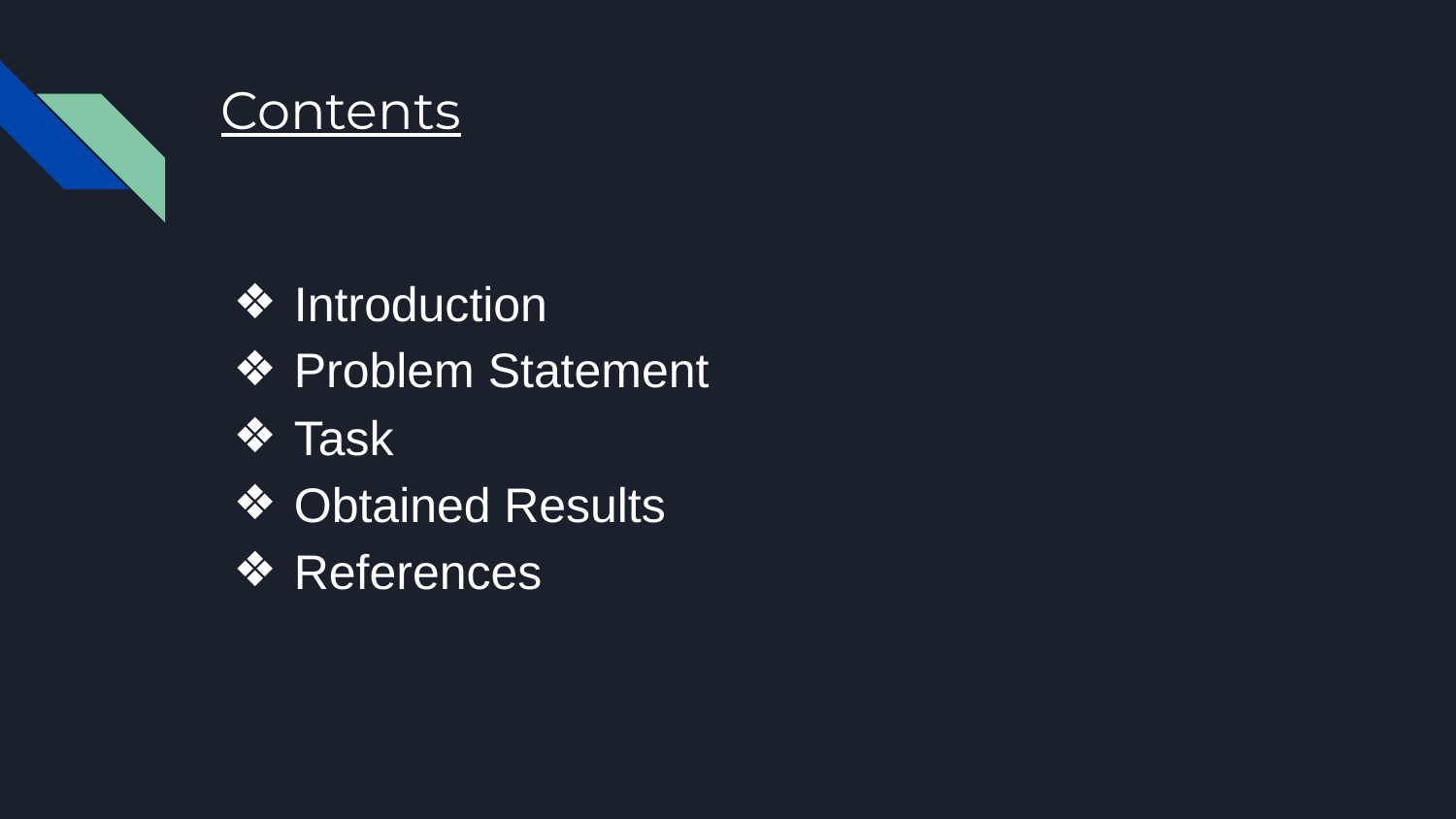

# Contents
Introduction
Problem Statement
Task
Obtained Results
References